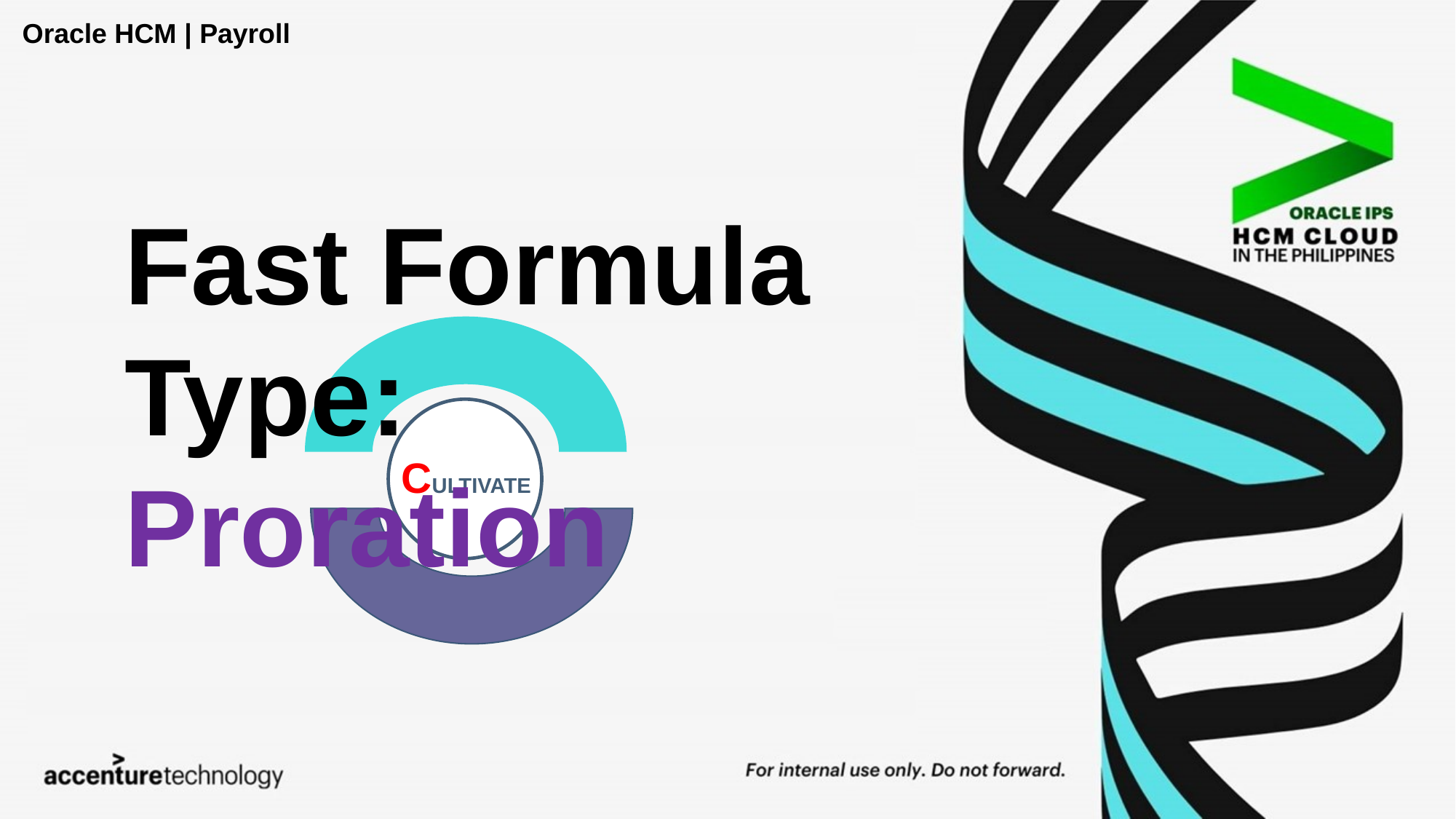

Oracle HCM | Payroll
Fast Formula Type: Proration